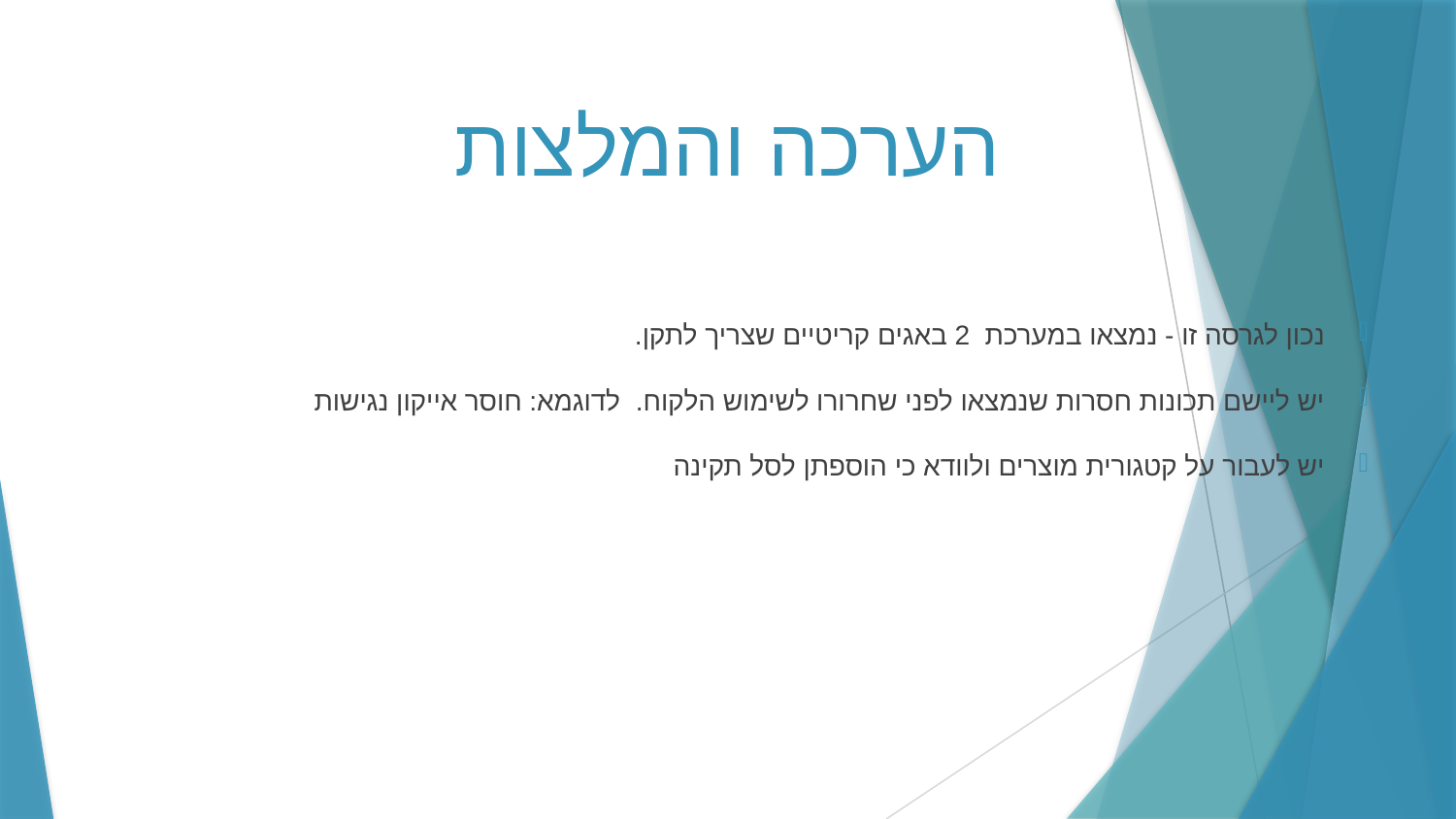

# הערכה והמלצות
נכון לגרסה זו - נמצאו במערכת  2 באגים קריטיים שצריך לתקן.
יש ליישם תכונות חסרות שנמצאו לפני שחרורו לשימוש הלקוח.  לדוגמא: חוסר אייקון נגישות
יש לעבור על קטגורית מוצרים ולוודא כי הוספתן לסל תקינה